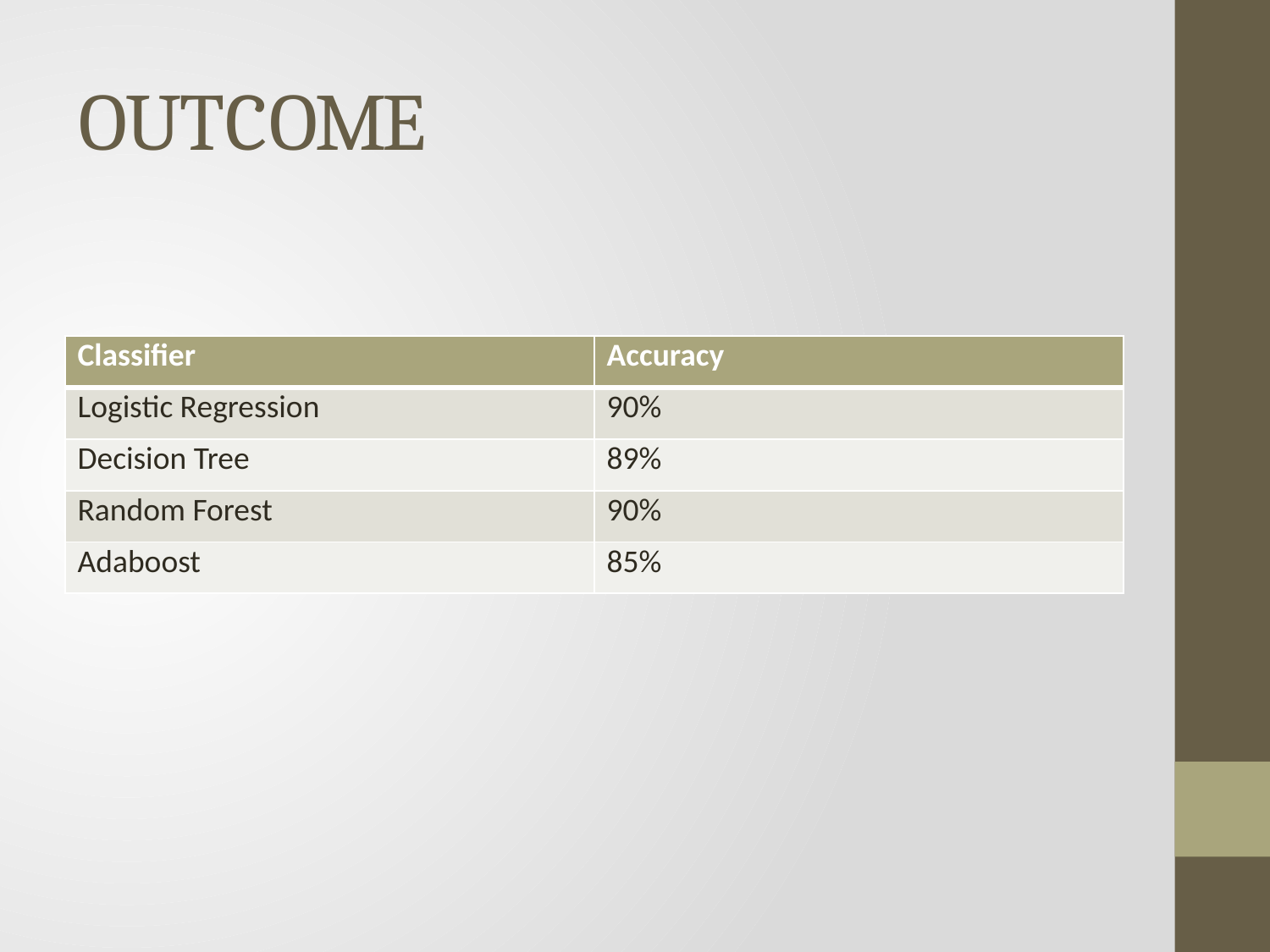

# OUTCOME
| Classifier | Accuracy |
| --- | --- |
| Logistic Regression | 90% |
| Decision Tree | 89% |
| Random Forest | 90% |
| Adaboost | 85% |